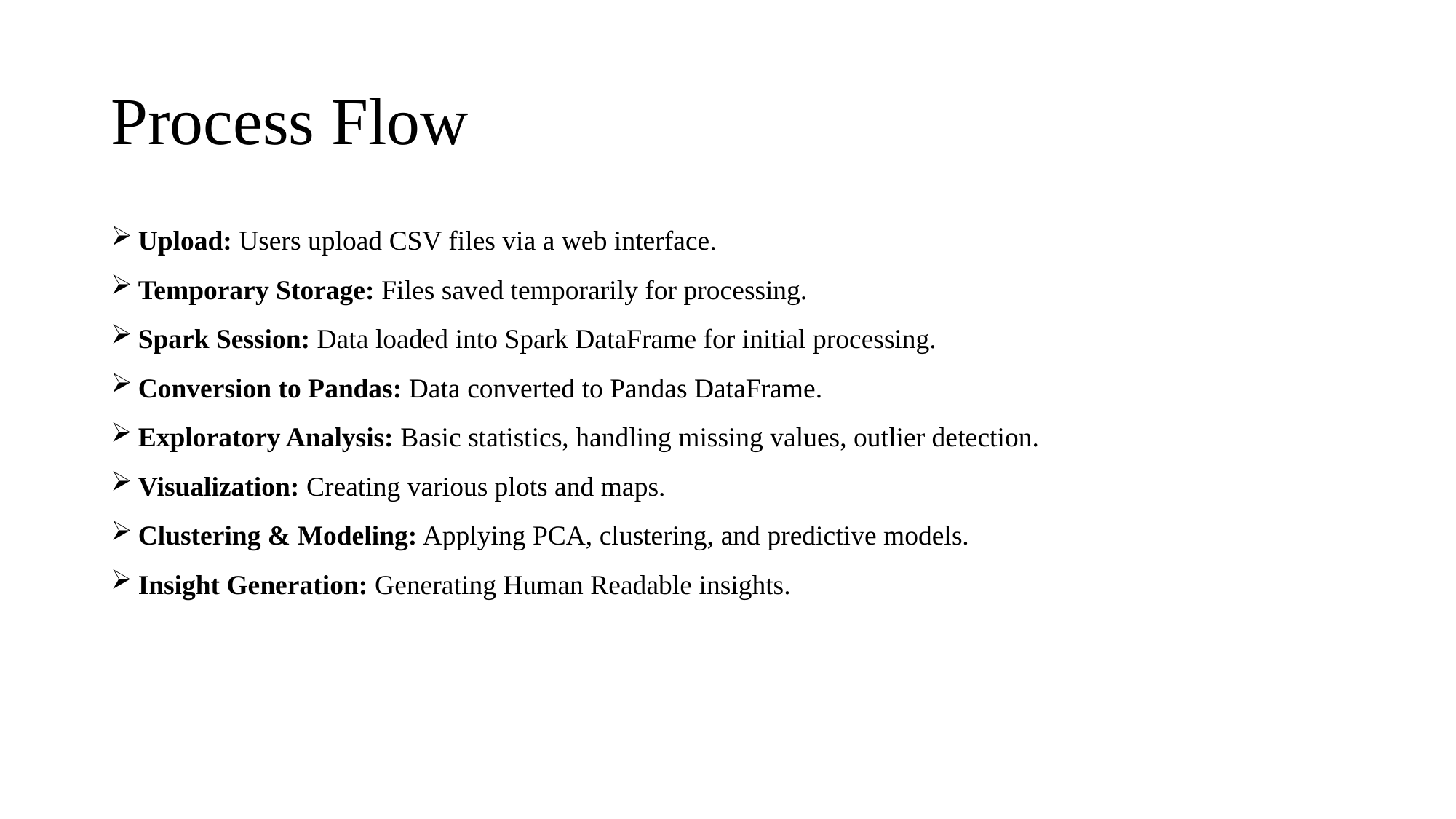

# Process Flow
Upload: Users upload CSV files via a web interface.
Temporary Storage: Files saved temporarily for processing.
Spark Session: Data loaded into Spark DataFrame for initial processing.
Conversion to Pandas: Data converted to Pandas DataFrame.
Exploratory Analysis: Basic statistics, handling missing values, outlier detection.
Visualization: Creating various plots and maps.
Clustering & Modeling: Applying PCA, clustering, and predictive models.
Insight Generation: Generating Human Readable insights.